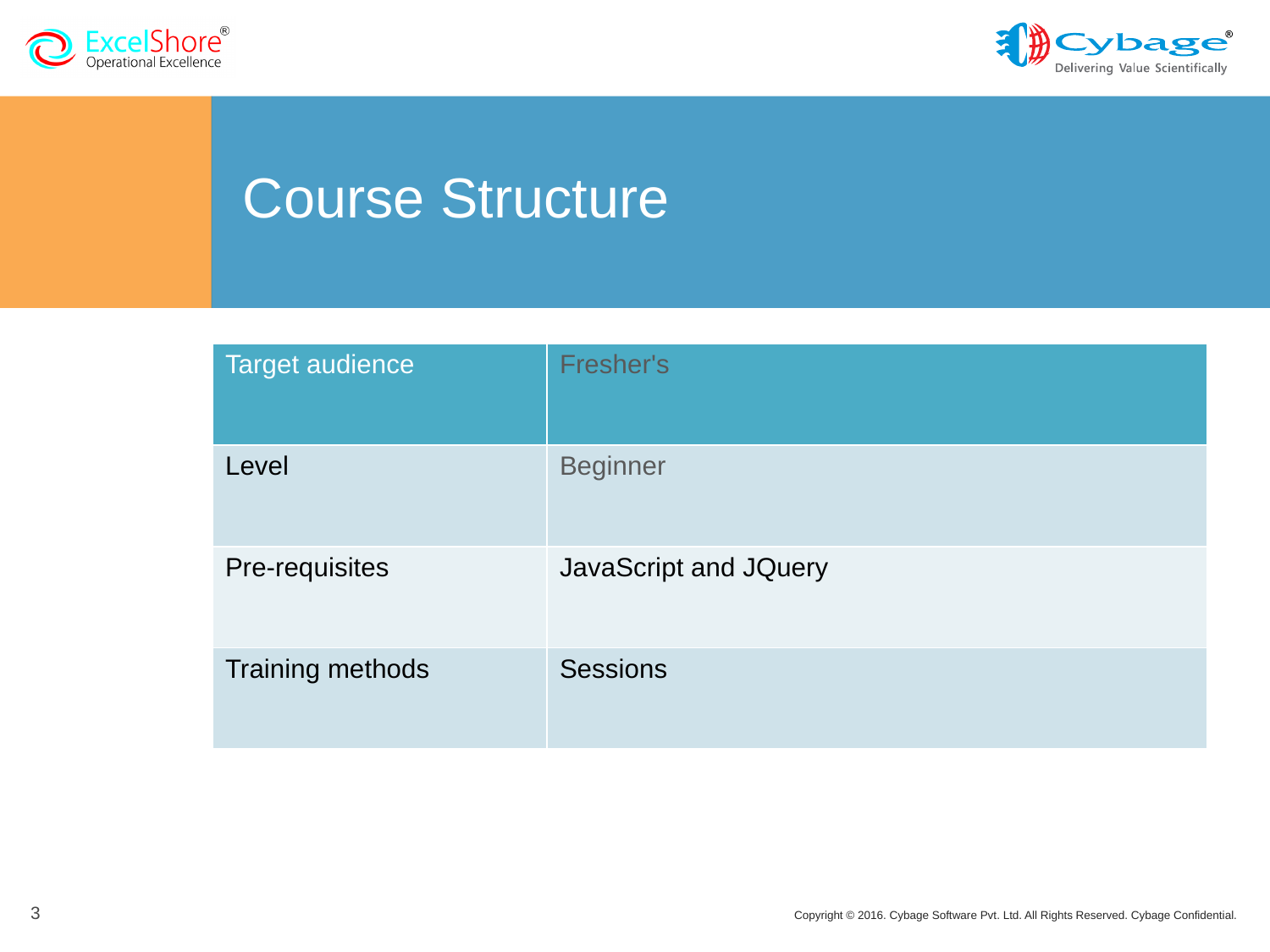

# Course Structure
| Target audience | Fresher's |
| --- | --- |
| Level | Beginner |
| Pre-requisites | JavaScript and JQuery |
| Training methods | Sessions |
3